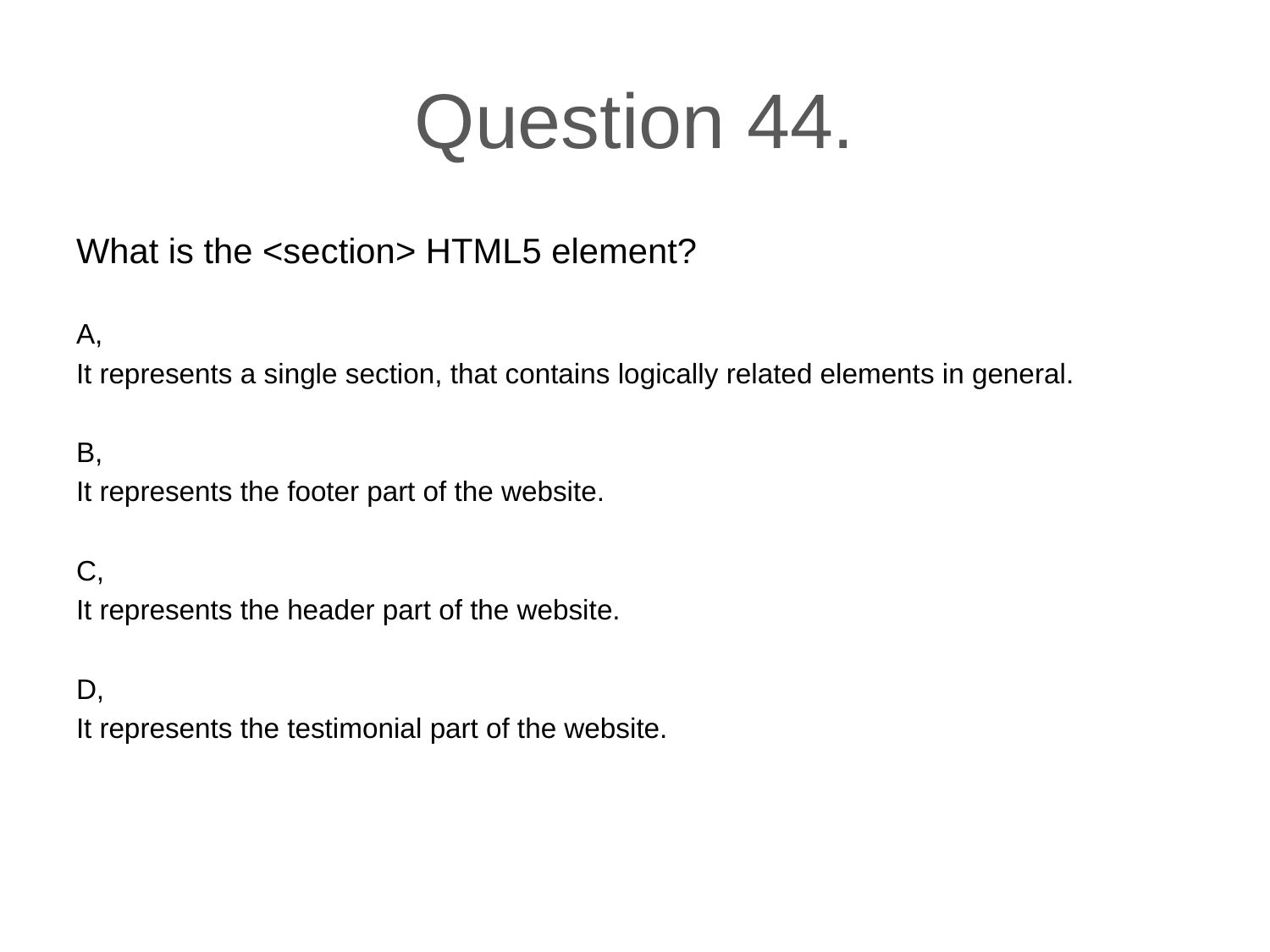

# Question 44.
What is the <section> HTML5 element?

A,
It represents a single section, that contains logically related elements in general.

B,
It represents the footer part of the website.

C,
It represents the header part of the website.

D,
It represents the testimonial part of the website.